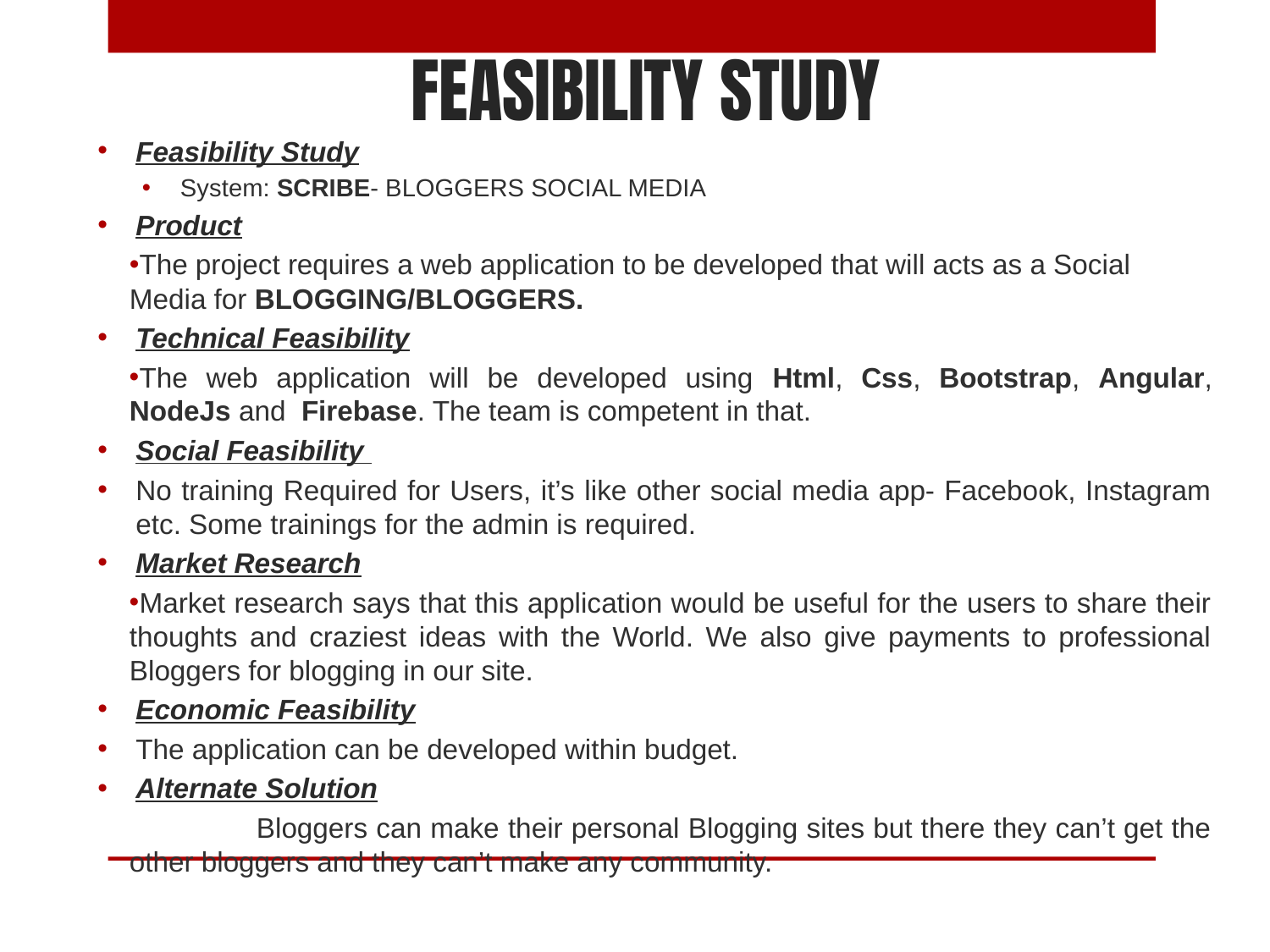

# FEASIBILITY STUDY
Feasibility Study
System: SCRIBE- BLOGGERS SOCIAL MEDIA
Product
The project requires a web application to be developed that will acts as a Social Media for BLOGGING/BLOGGERS.
Technical Feasibility
The web application will be developed using Html, Css, Bootstrap, Angular, NodeJs and  Firebase. The team is competent in that.
Social Feasibility
No training Required for Users, it’s like other social media app- Facebook, Instagram etc. Some trainings for the admin is required.
Market Research
Market research says that this application would be useful for the users to share their thoughts and craziest ideas with the World. We also give payments to professional Bloggers for blogging in our site.
Economic Feasibility
The application can be developed within budget.
Alternate Solution
	Bloggers can make their personal Blogging sites but there they can’t get the other bloggers and they can’t make any community.